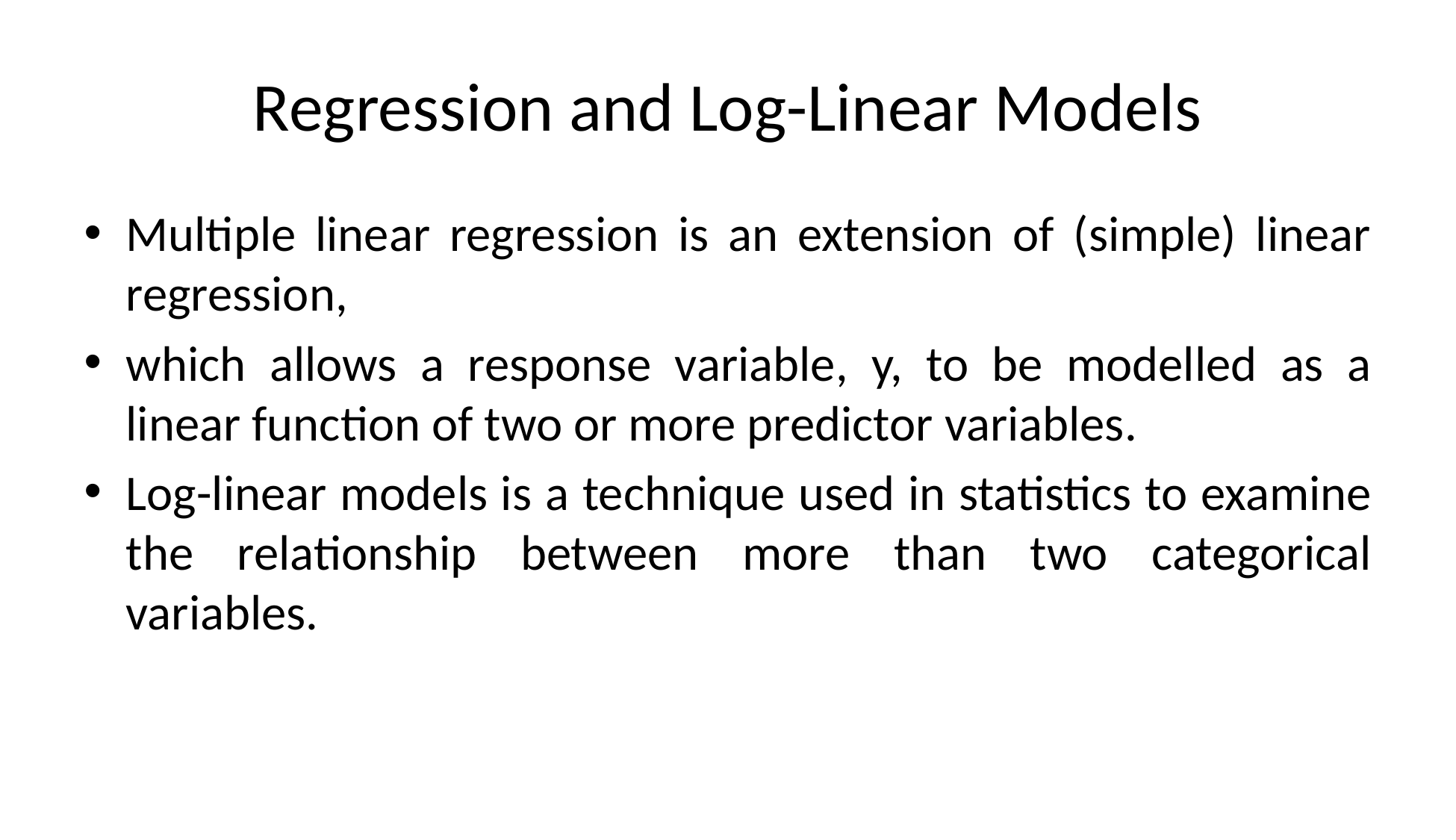

# Regression and Log-Linear Models
Multiple linear regression is an extension of (simple) linear regression,
which allows a response variable, y, to be modelled as a linear function of two or more predictor variables.
Log-linear models is a technique used in statistics to examine the relationship between more than two categorical variables.